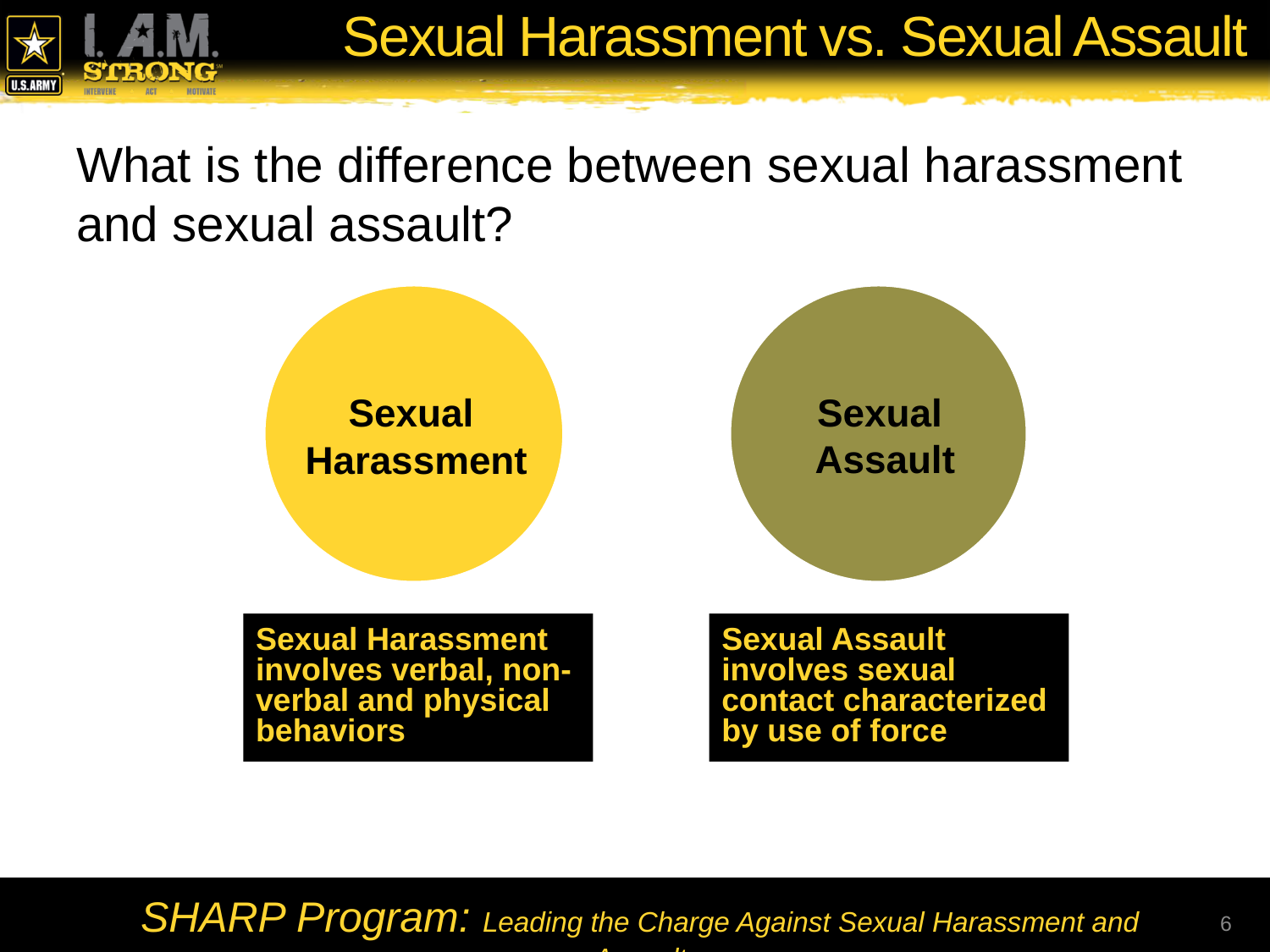

# Sexual Harassment vs. Sexual Assault
What is the difference between sexual harassment and sexual assault?

Sexual
Harassment

Sexual
Assault
Sexual Harassment involves verbal, non-verbal and physical behaviors

Sexual Assault involves sexual contact characterized by use of force